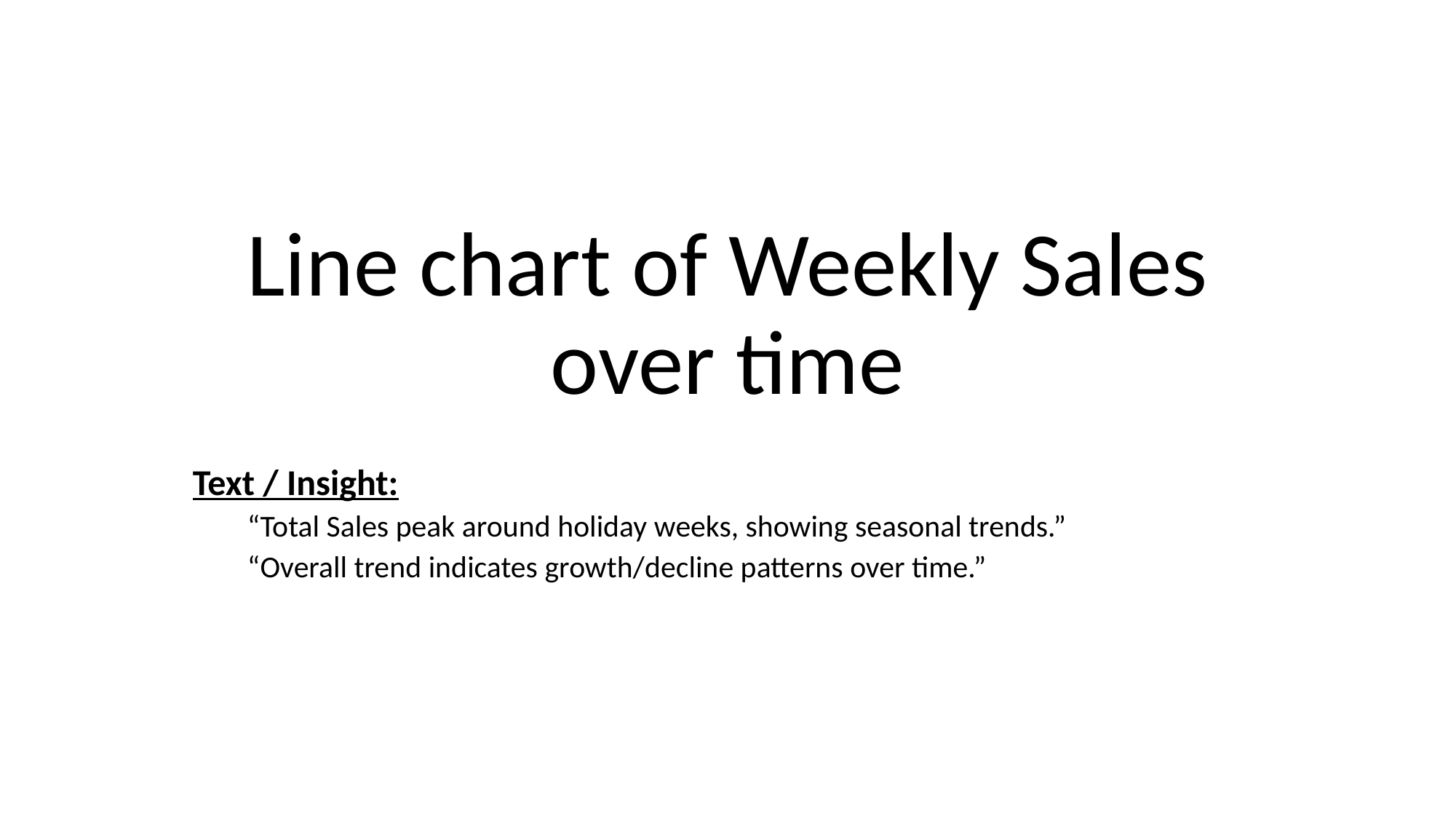

# Line chart of Weekly Sales over time
Text / Insight:
“Total Sales peak around holiday weeks, showing seasonal trends.”
“Overall trend indicates growth/decline patterns over time.”